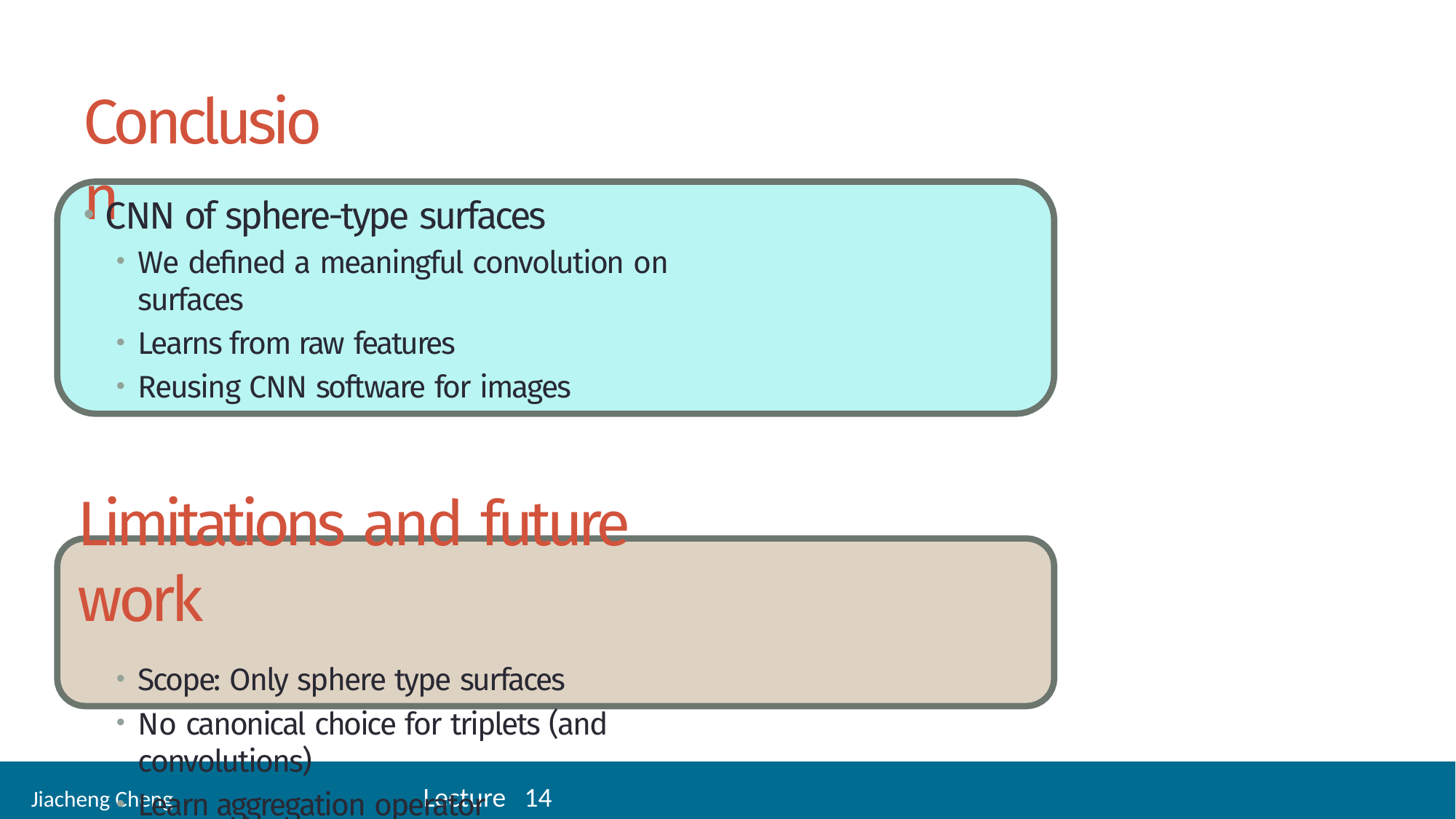

35
# Conclusion

CNN of sphere-type surfaces
We defined a meaningful convolution on surfaces
Learns from raw features
Reusing CNN software for images

Limitations and future work
Scope: Only sphere type surfaces
No canonical choice for triplets (and convolutions)
Learn aggregation operator